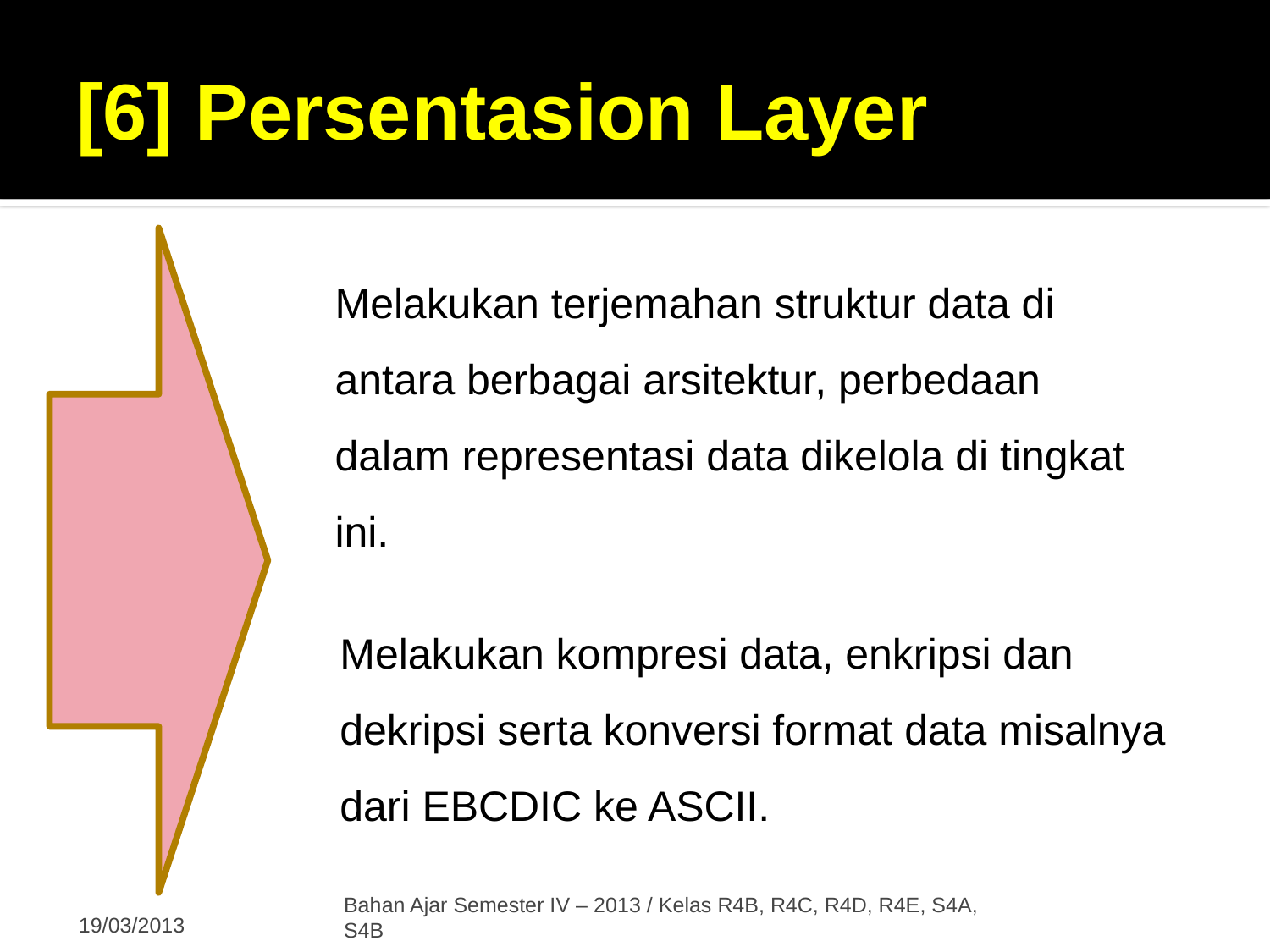

# [6] Persentasion Layer

Melakukan terjemahan struktur data di
antara berbagai arsitektur, perbedaan
dalam representasi data dikelola di tingkat
ini.
Melakukan kompresi data, enkripsi dan dekripsi serta konversi format data misalnya dari EBCDIC ke ASCII.
Bahan Ajar Semester IV – 2013 / Kelas R4B, R4C, R4D, R4E, S4A, S4B
19/03/2013